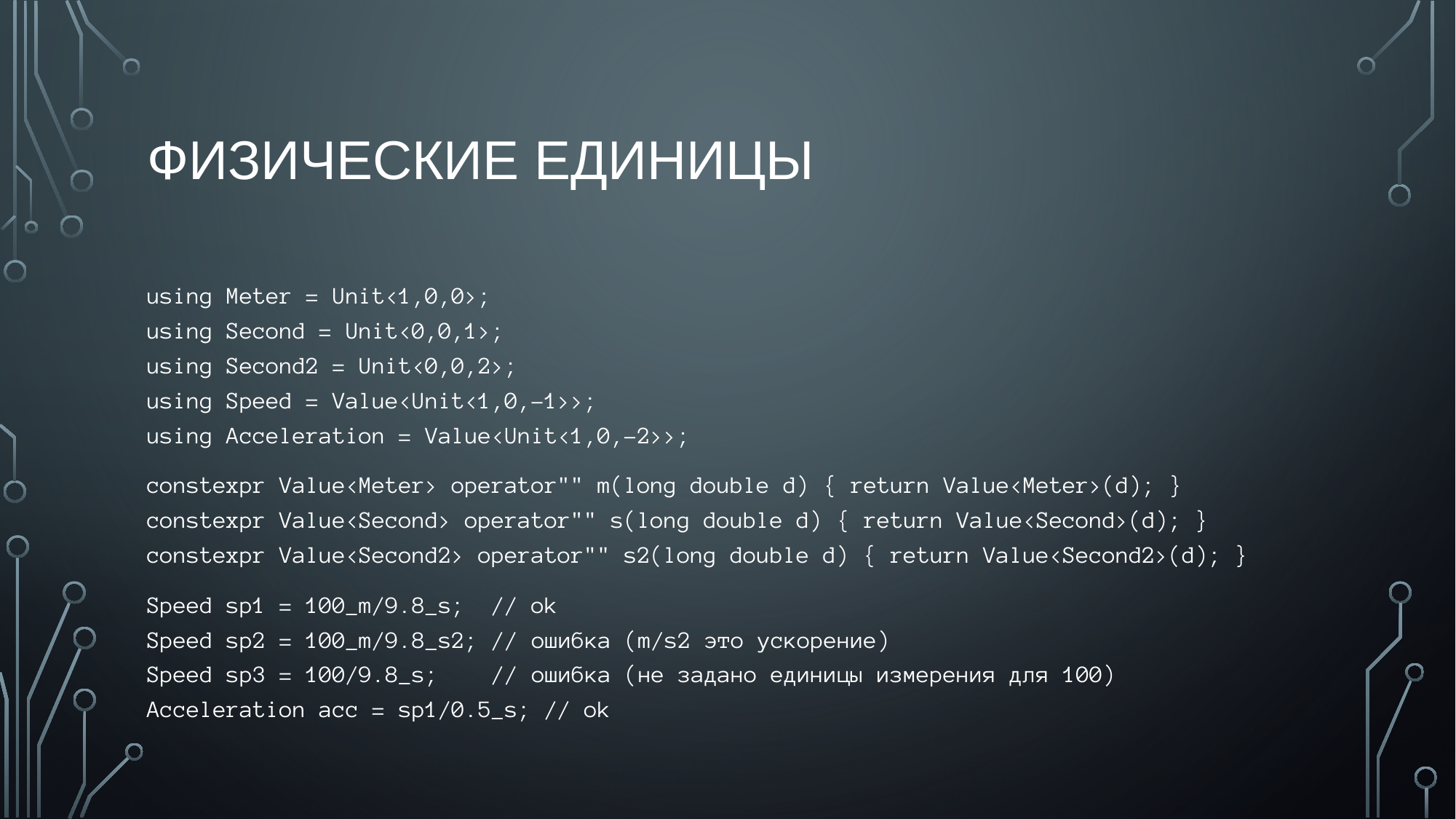

# Физические единицы
using Meter = Unit<1,0,0>;
using Second = Unit<0,0,1>;
using Second2 = Unit<0,0,2>;
using Speed = Value<Unit<1,0,-1>>;
using Acceleration = Value<Unit<1,0,-2>>;
constexpr Value<Meter> operator"" m(long double d) { return Value<Meter>(d); }
constexpr Value<Second> operator"" s(long double d) { return Value<Second>(d); }
constexpr Value<Second2> operator"" s2(long double d) { return Value<Second2>(d); }
Speed sp1 = 100_m/9.8_s;  // ok
Speed sp2 = 100_m/9.8_s2; // ошибка (m/s2 это ускорение)
Speed sp3 = 100/9.8_s;    // ошибка (не задано единицы измерения для 100)
Acceleration acc = sp1/0.5_s; // ok